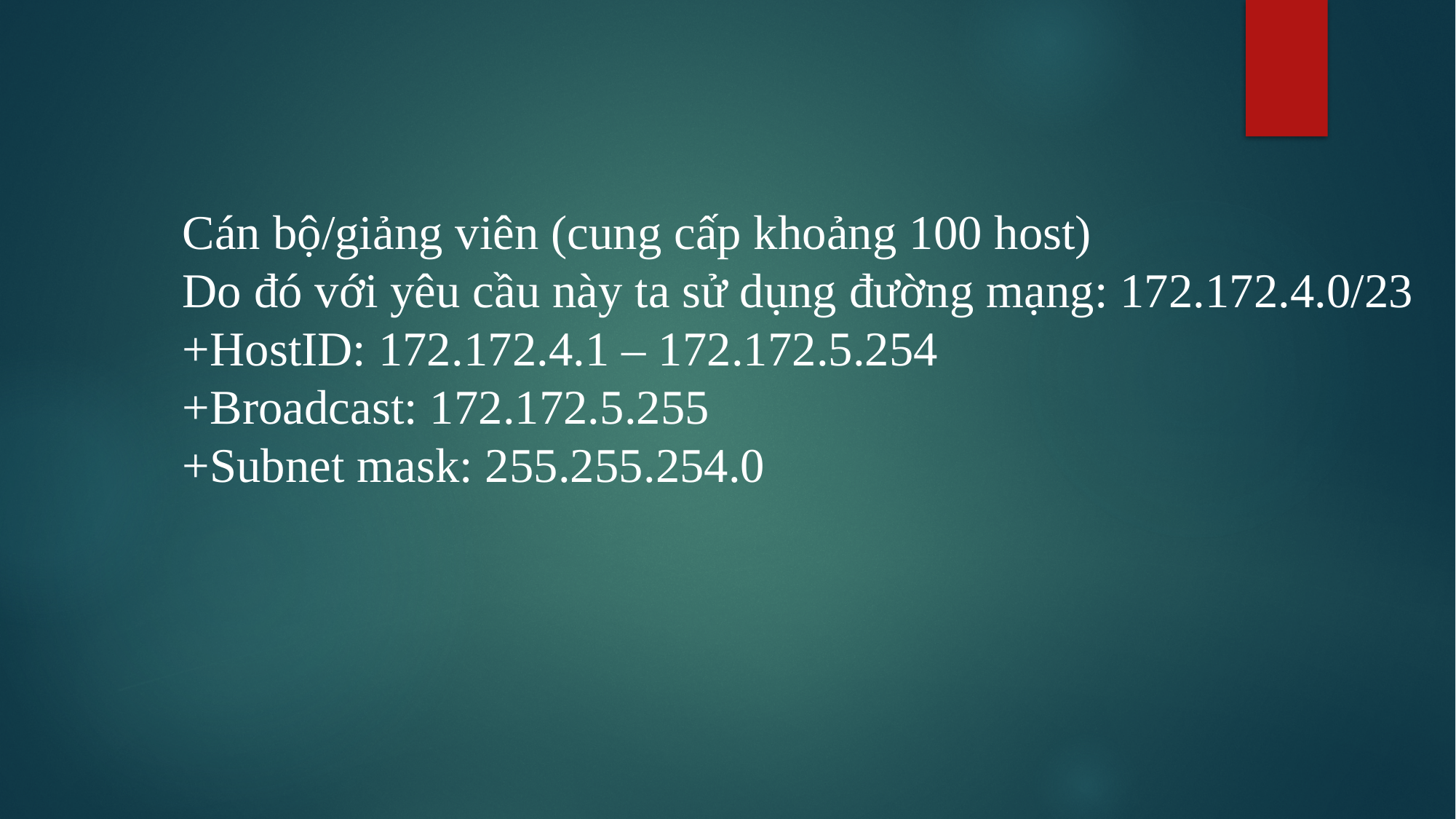

Cán bộ/giảng viên (cung cấp khoảng 100 host)
Do đó với yêu cầu này ta sử dụng đường mạng: 172.172.4.0/23
+HostID: 172.172.4.1 – 172.172.5.254
+Broadcast: 172.172.5.255
+Subnet mask: 255.255.254.0